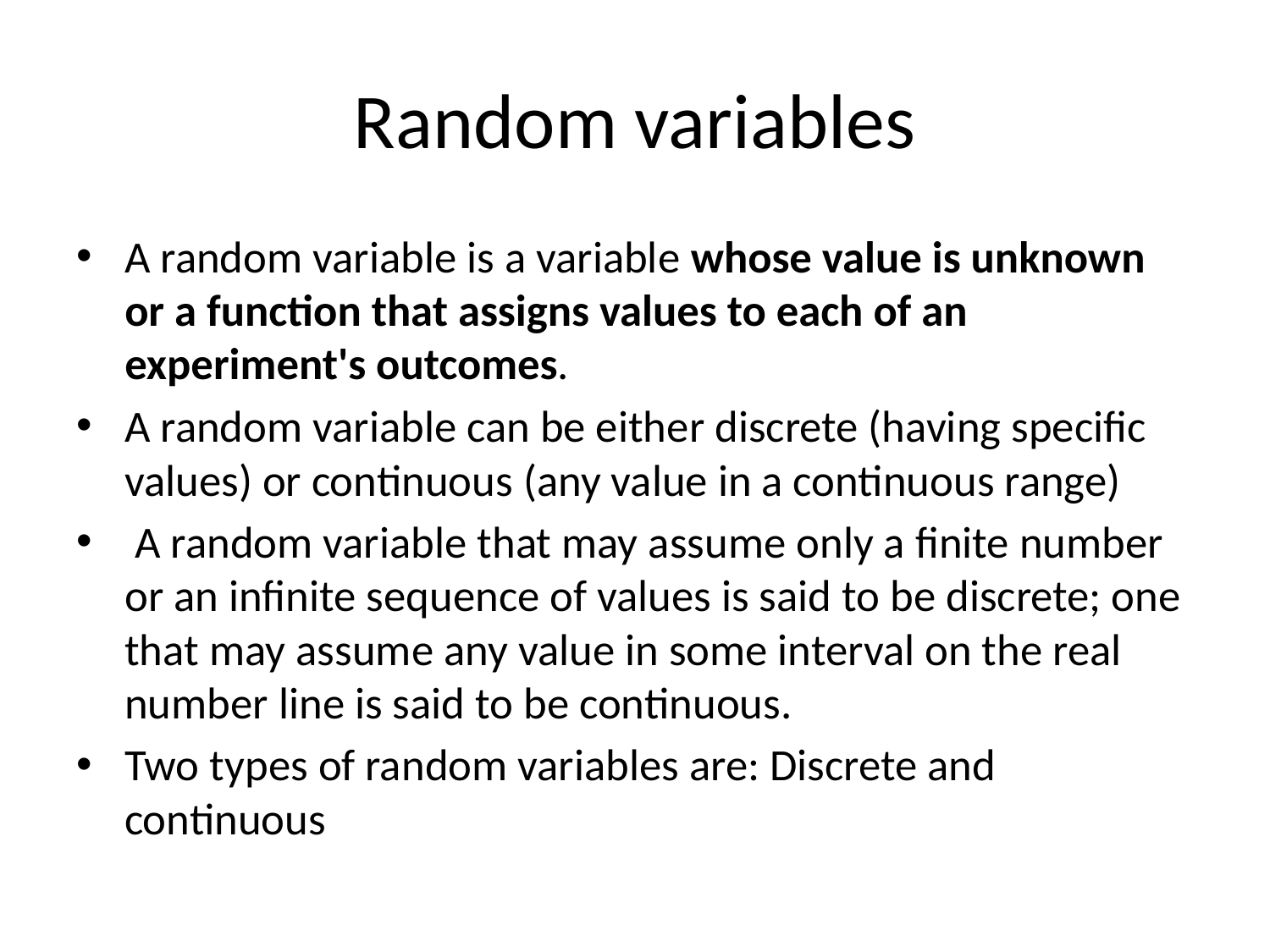

# Random variables
A random variable is a variable whose value is unknown or a function that assigns values to each of an experiment's outcomes.
A random variable can be either discrete (having specific values) or continuous (any value in a continuous range)
 A random variable that may assume only a finite number or an infinite sequence of values is said to be discrete; one that may assume any value in some interval on the real number line is said to be continuous.
Two types of random variables are: Discrete and continuous